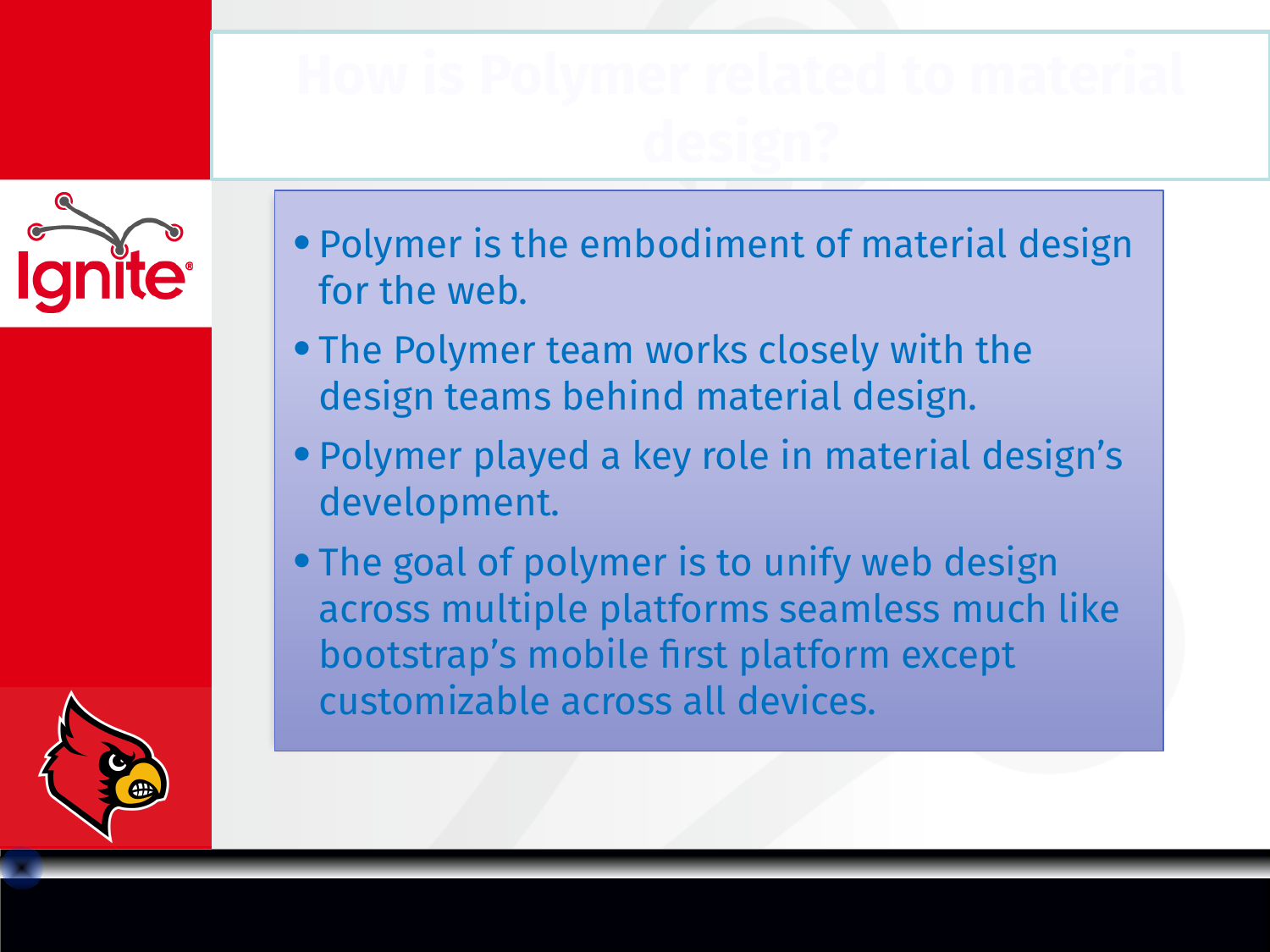

How is Polymer related to material design?
Polymer is the embodiment of material design for the web.
The Polymer team works closely with the design teams behind material design.
Polymer played a key role in material design’s development.
The goal of polymer is to unify web design across multiple platforms seamless much like bootstrap’s mobile first platform except customizable across all devices.